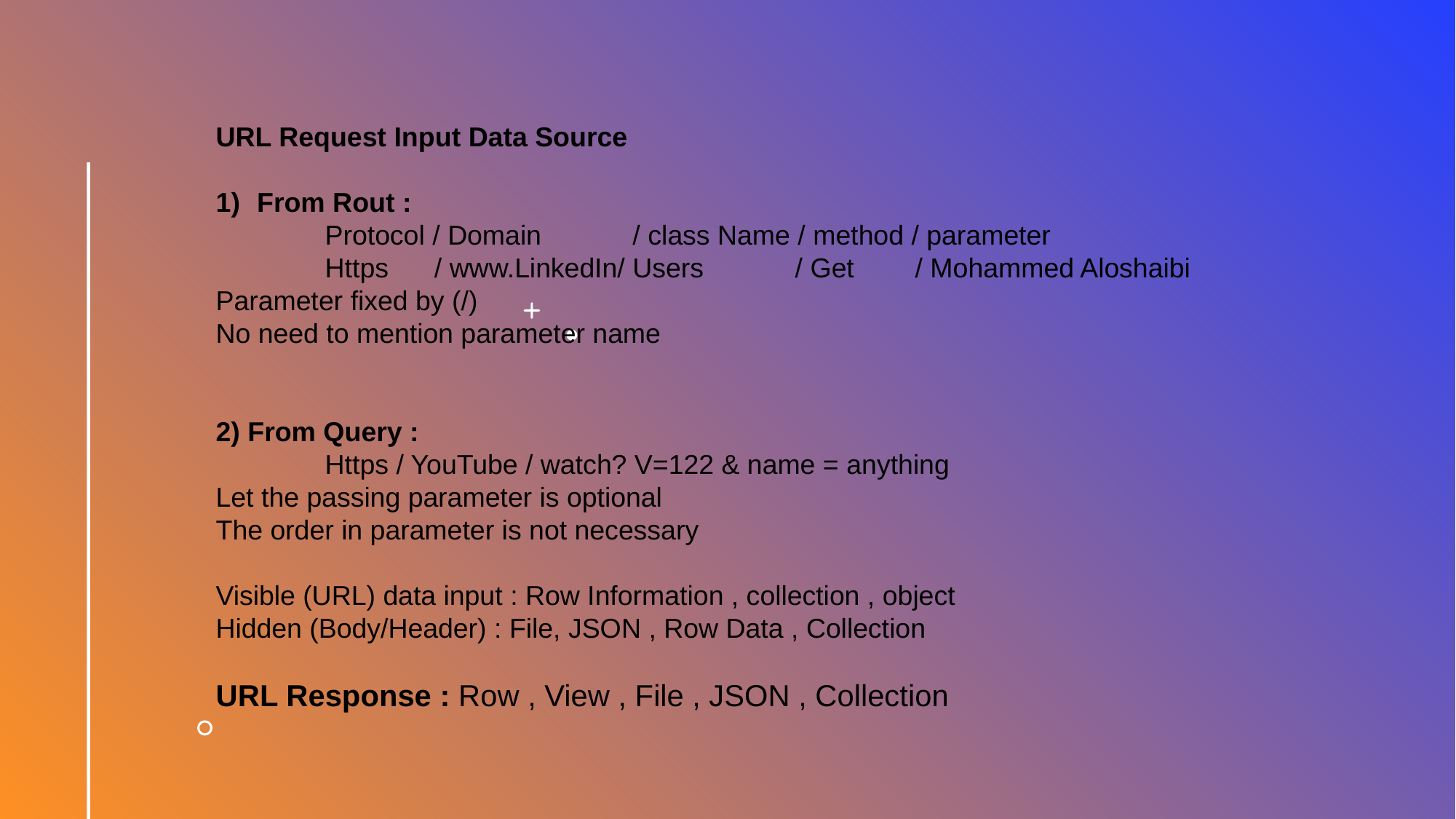

URL Request Input Data Source

From Rout :
	Protocol / Domain            / class Name / method / parameter
	Https      / www.LinkedIn/ Users            / Get        / Mohammed Aloshaibi
Parameter fixed by (/)
No need to mention parameter name

2) From Query :
	Https / YouTube / watch? V=122 & name = anything
Let the passing parameter is optional
The order in parameter is not necessary

Visible (URL) data input : Row Information , collection , object
Hidden (Body/Header) : File, JSON , Row Data , Collection

URL Response : Row , View , File , JSON , Collection